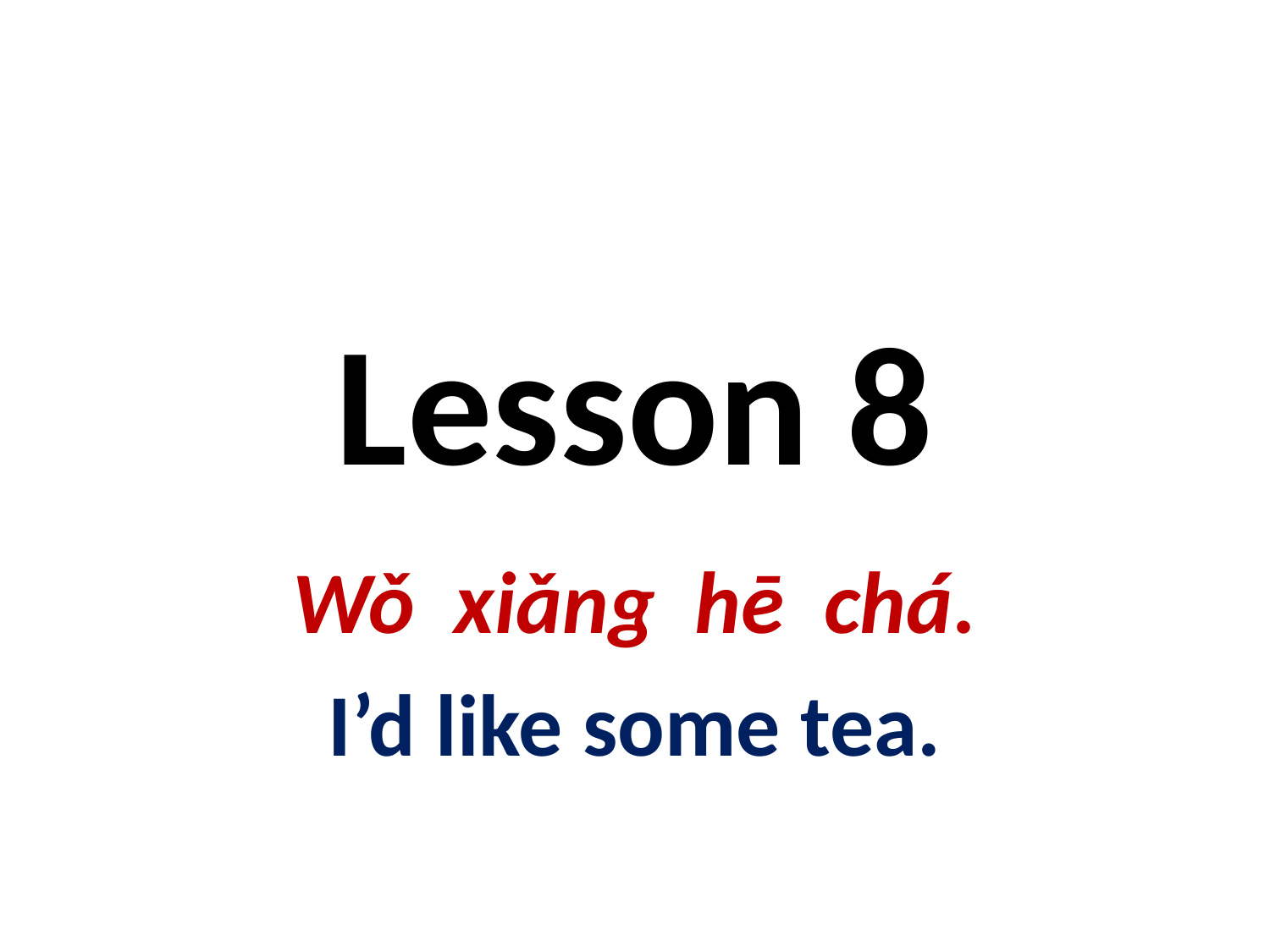

# Lesson 8
Wǒ  xiǎng  hē  chá.
I’d like some tea.